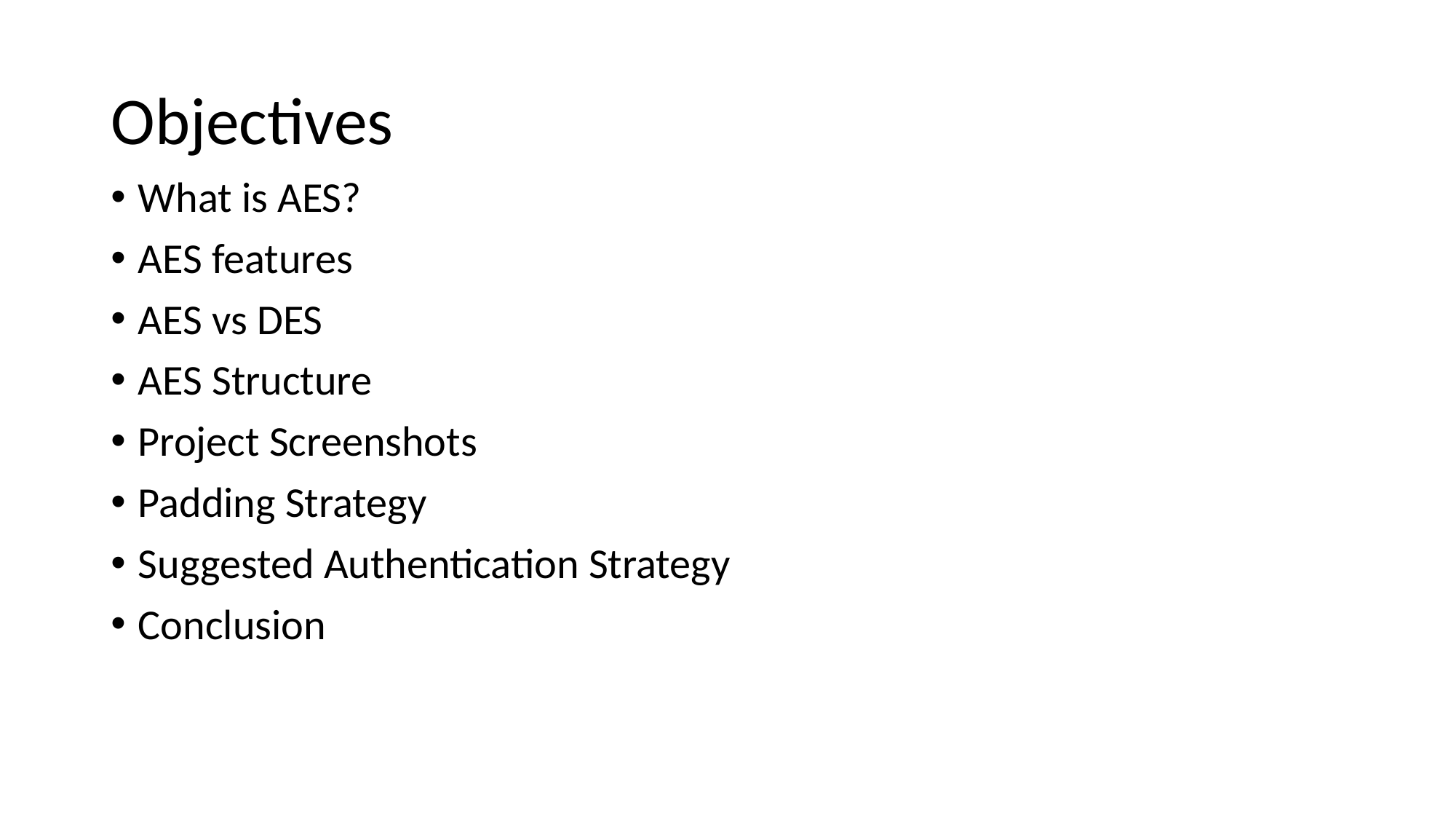

# Objectives
What is AES?
AES features
AES vs DES
AES Structure
Project Screenshots
Padding Strategy
Suggested Authentication Strategy
Conclusion